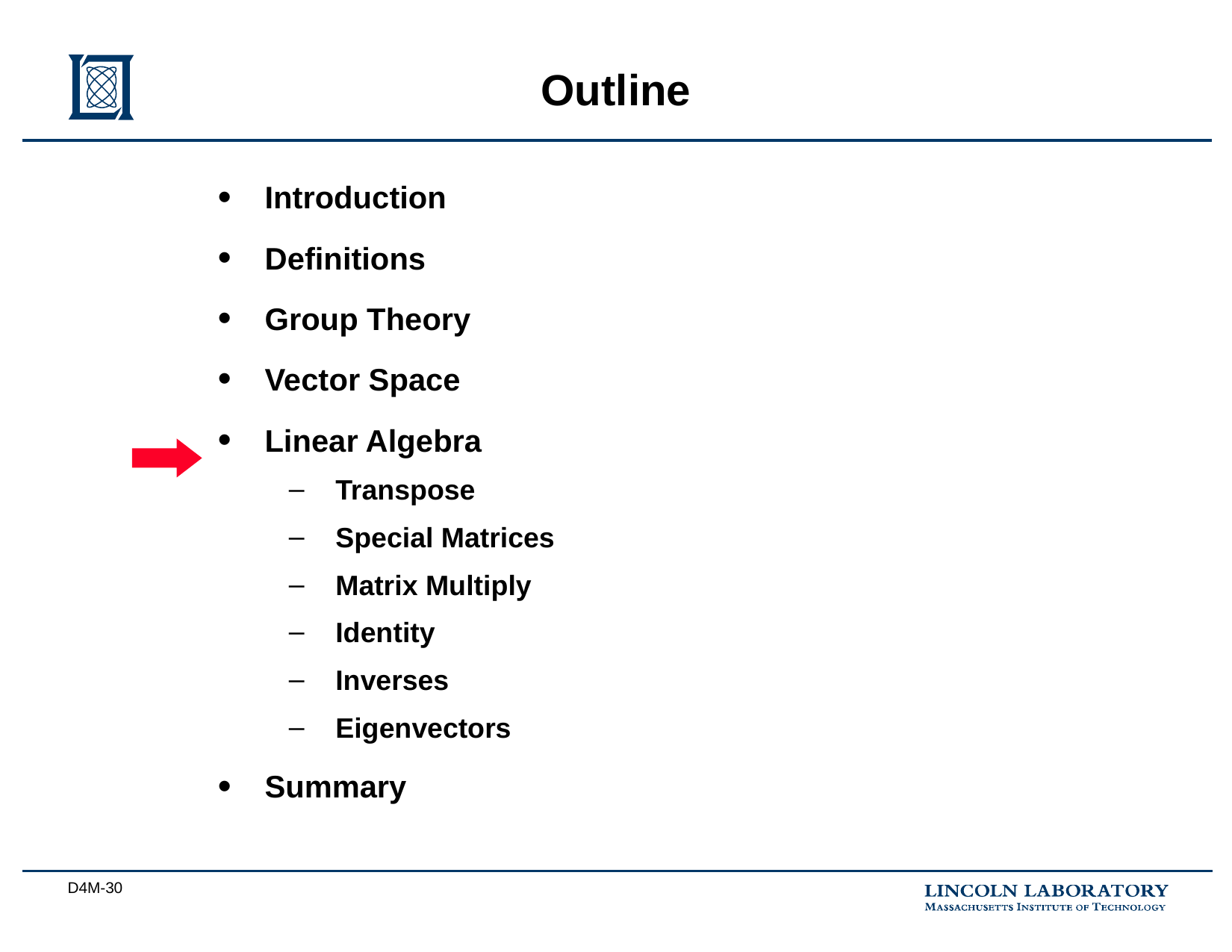

# Outline
Introduction
Definitions
Group Theory
Vector Space
Linear Algebra
Transpose
Special Matrices
Matrix Multiply
Identity
Inverses
Eigenvectors
Summary